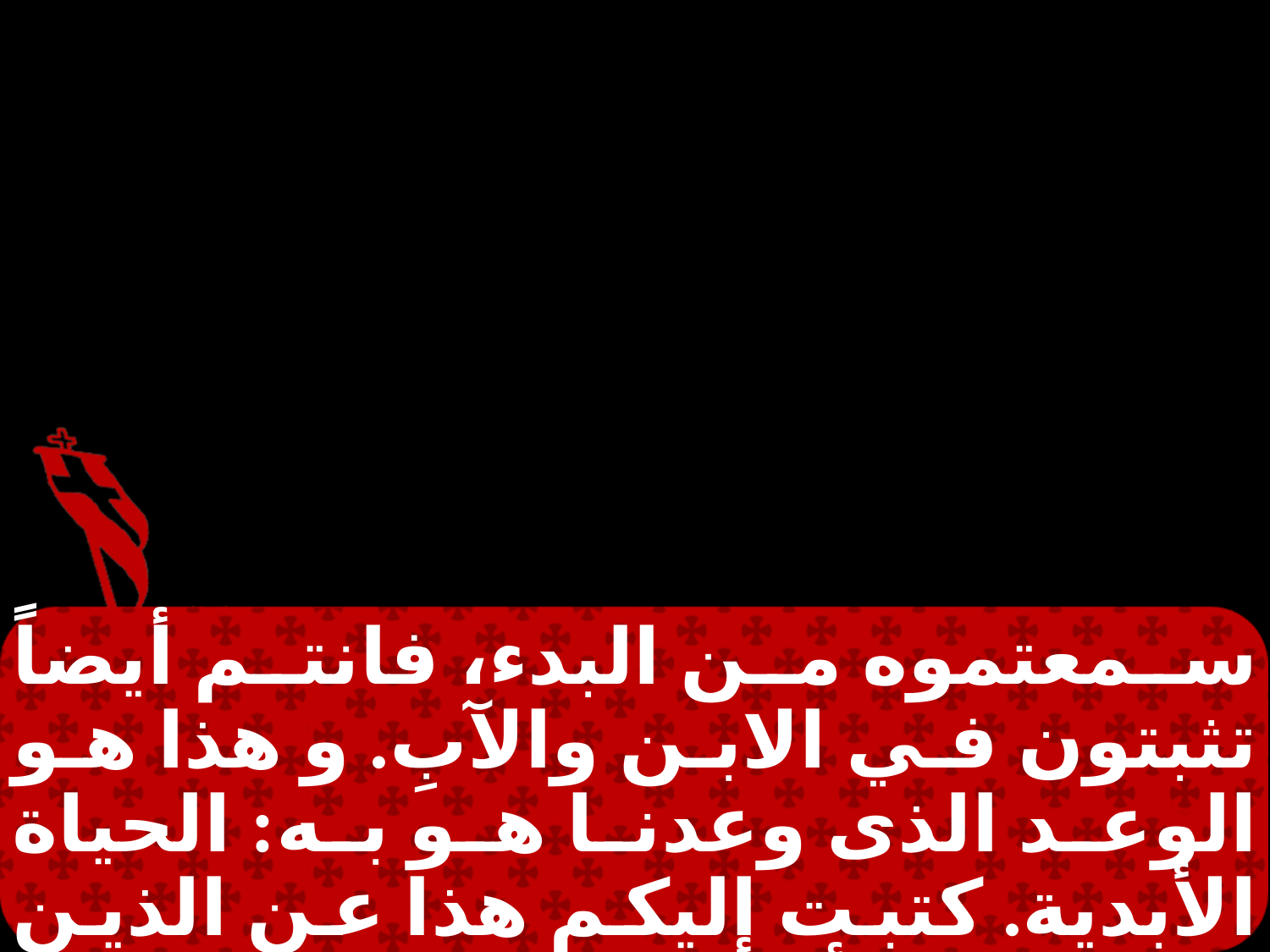

سمعتموه من البدء، فانتم أيضاً تثبتون في الابن والآبِ. و هذا هو الوعد الذى وعدنا هو به: الحياة الأبدية. كتبت إليكم هذا عن الذين يضلونكم. وأما انتم فالمسحة التى أخذتموها منه ثابتة فيكم،